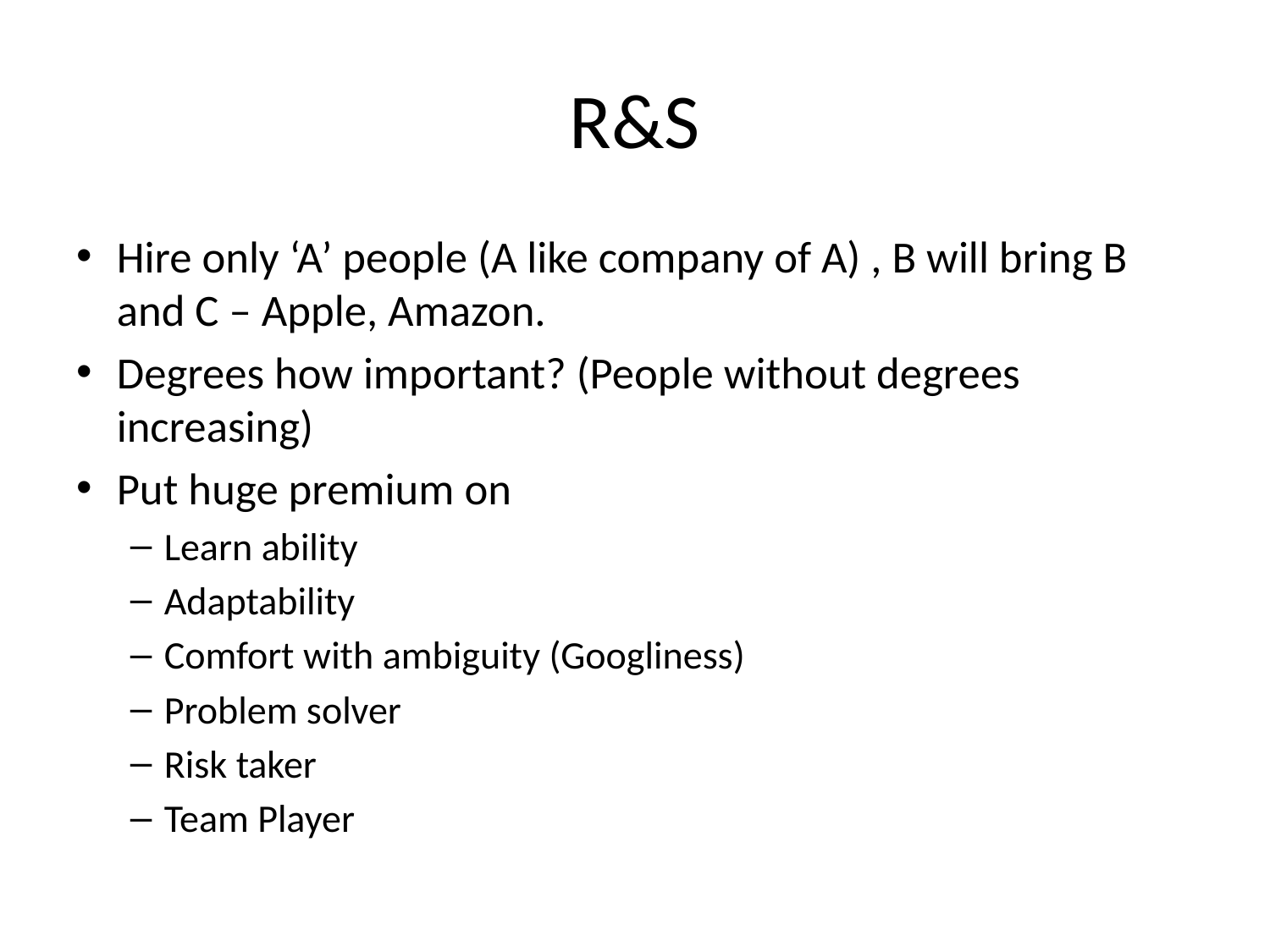

# R&S
Hire only ‘A’ people (A like company of A) , B will bring B and C – Apple, Amazon.
Degrees how important? (People without degrees increasing)
Put huge premium on
Learn ability
Adaptability
Comfort with ambiguity (Googliness)
Problem solver
Risk taker
Team Player